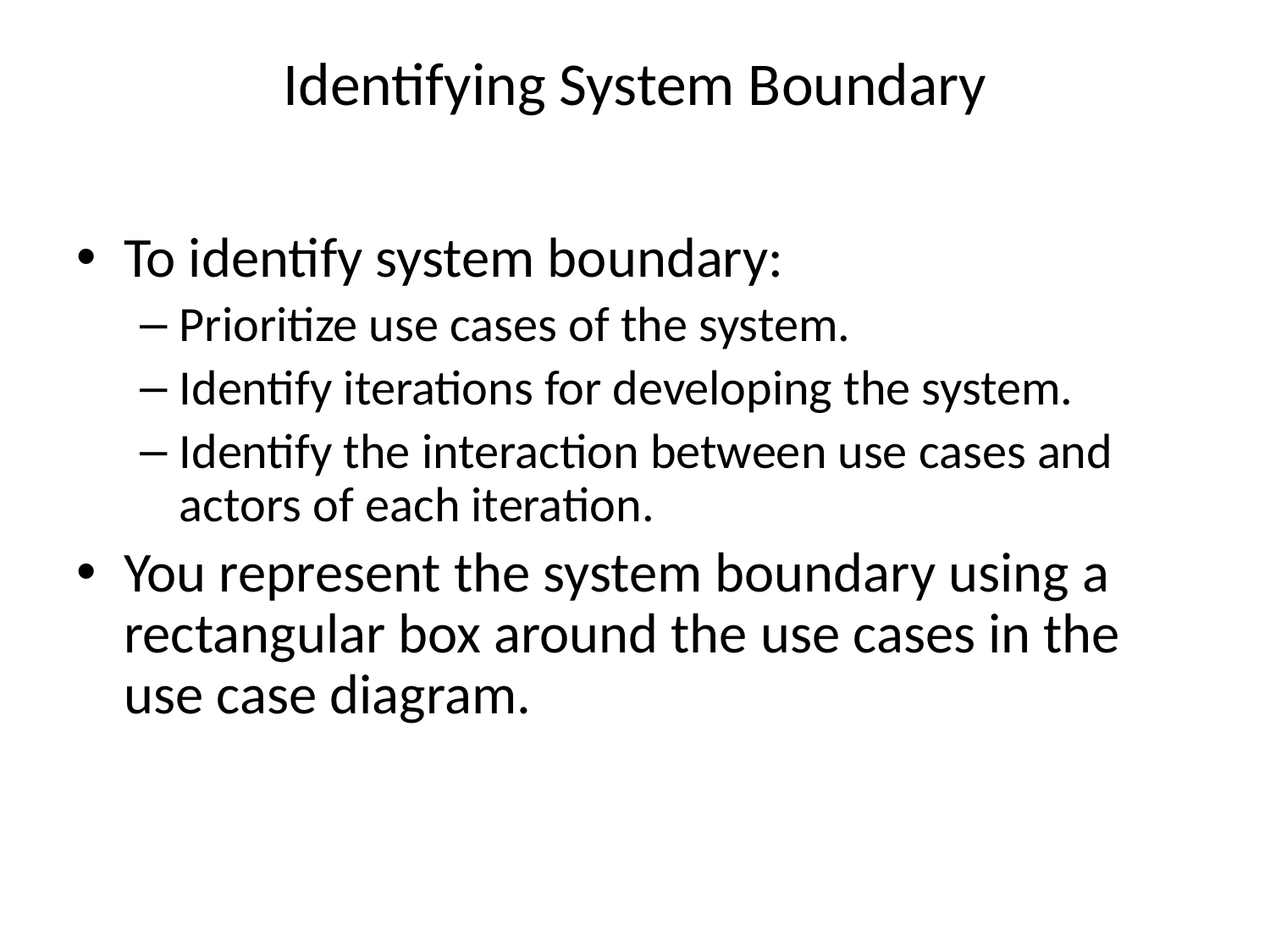

# Identifying System Boundary
To identify system boundary:
Prioritize use cases of the system.
Identify iterations for developing the system.
Identify the interaction between use cases and actors of each iteration.
You represent the system boundary using a rectangular box around the use cases in the use case diagram.